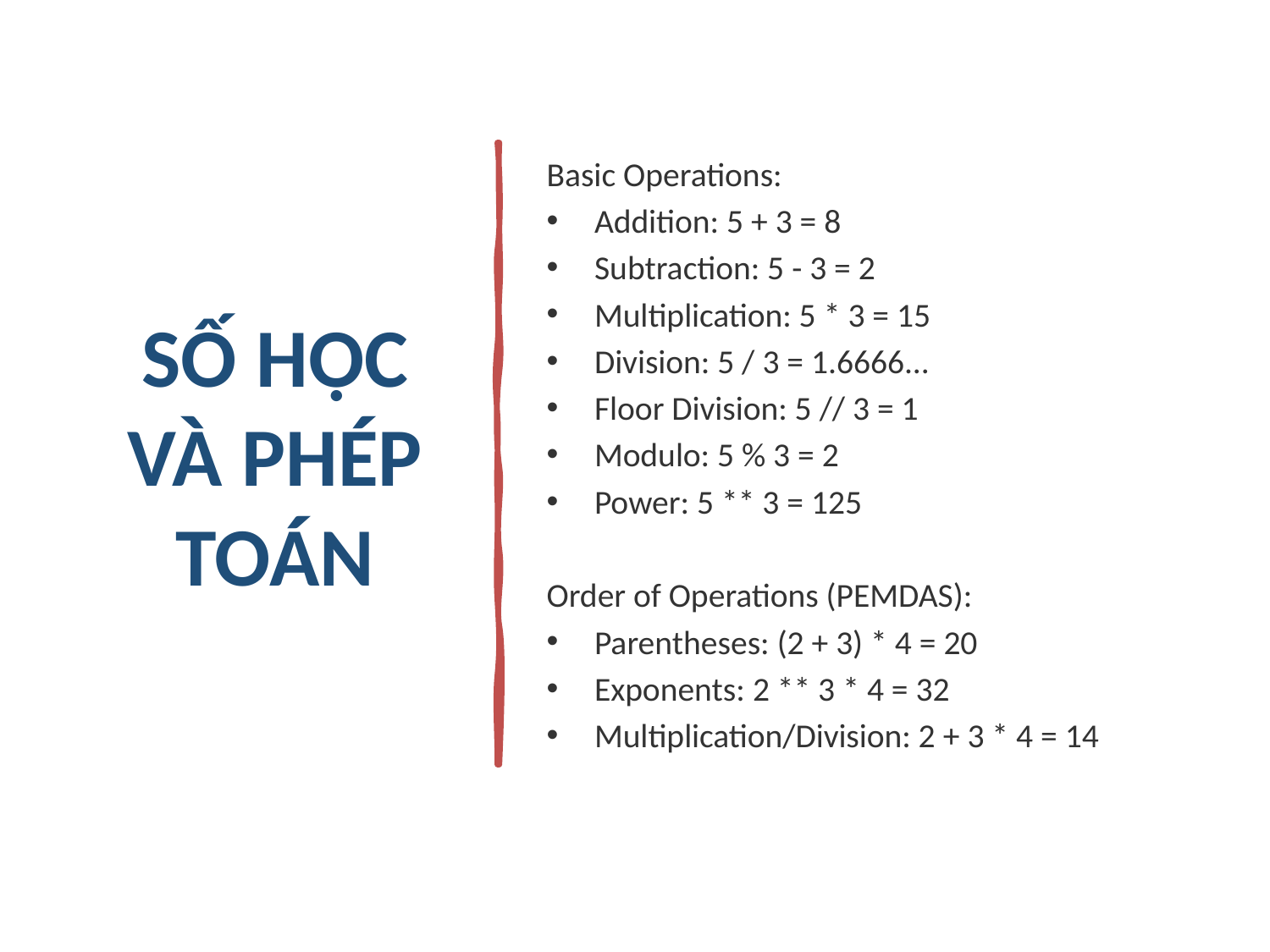

# SỐ HỌC VÀ PHÉP TOÁN
Basic Operations:
Addition: 5 + 3 = 8
Subtraction: 5 - 3 = 2
Multiplication: 5 * 3 = 15
Division: 5 / 3 = 1.6666...
Floor Division: 5 // 3 = 1
Modulo: 5 % 3 = 2
Power: 5 ** 3 = 125

Order of Operations (PEMDAS):
Parentheses: (2 + 3) * 4 = 20
Exponents: 2 ** 3 * 4 = 32
Multiplication/Division: 2 + 3 * 4 = 14